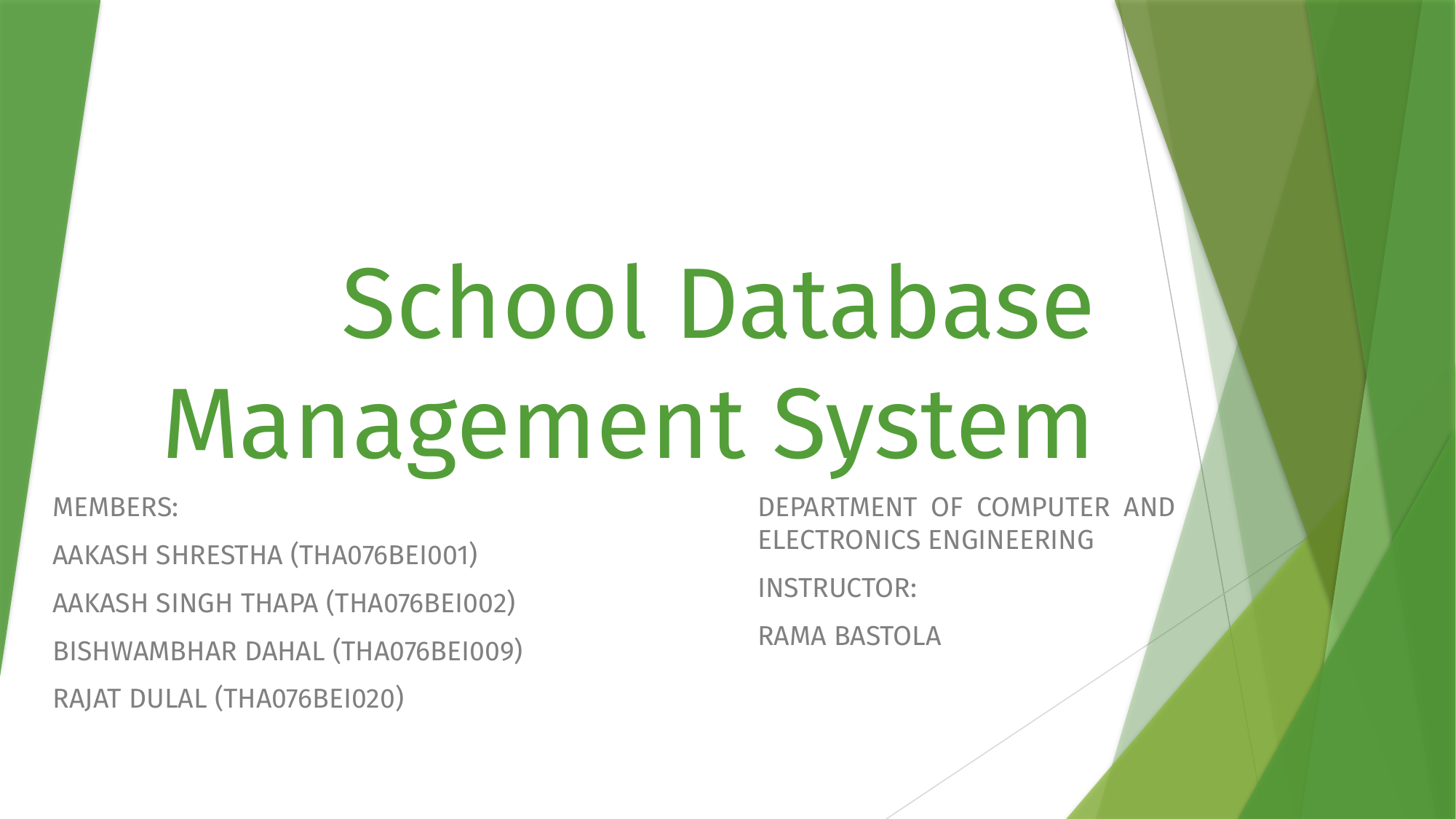

# School Database Management System
MEMBERS:
AAKASH SHRESTHA (THA076BEI001)
AAKASH SINGH THAPA (THA076BEI002)
BISHWAMBHAR DAHAL (THA076BEI009)
RAJAT DULAL (THA076BEI020)
DEPARTMENT OF COMPUTER AND ELECTRONICS ENGINEERING
INSTRUCTOR:
RAMA BASTOLA